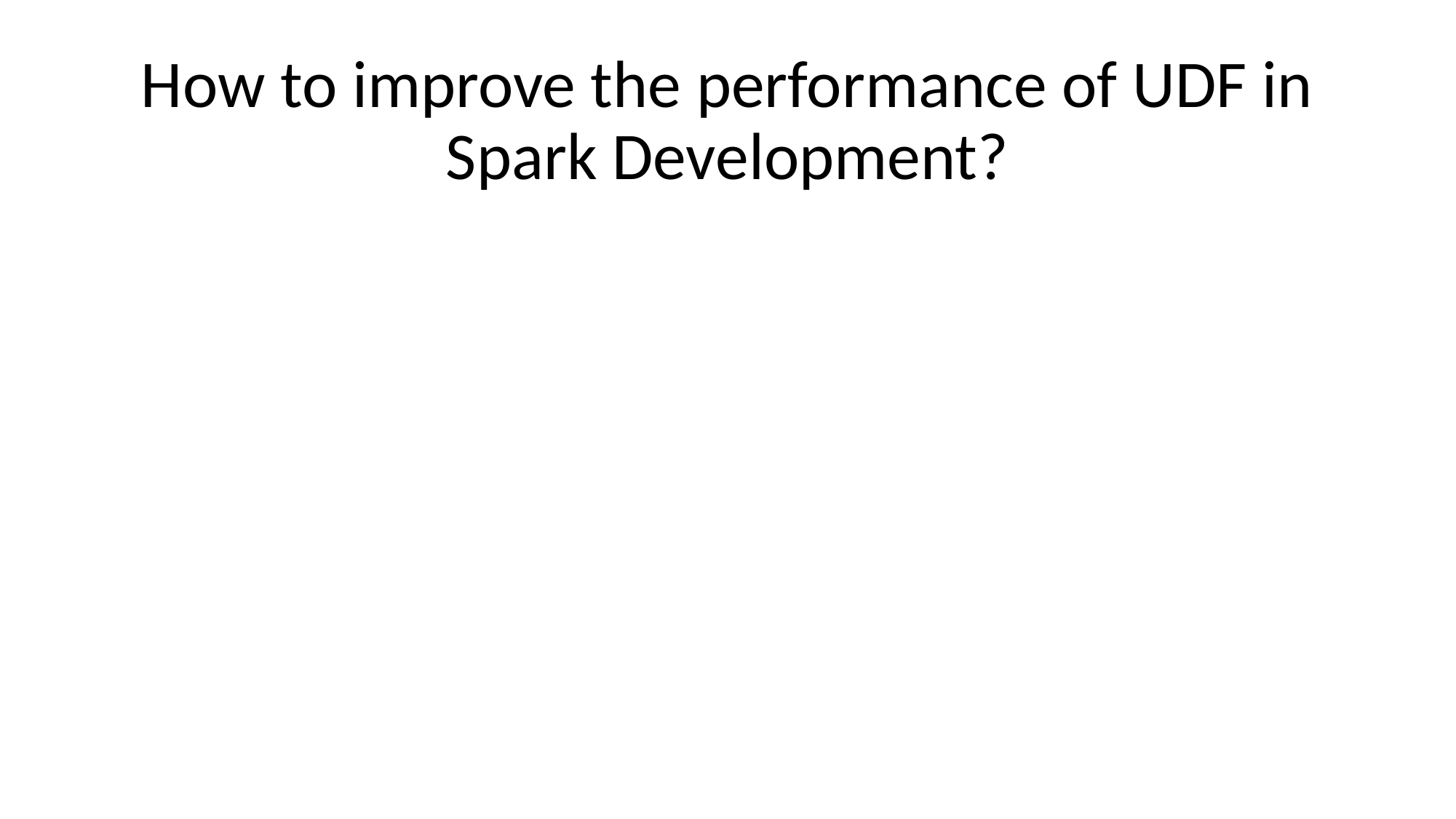

# How to improve the performance of UDF in Spark Development?